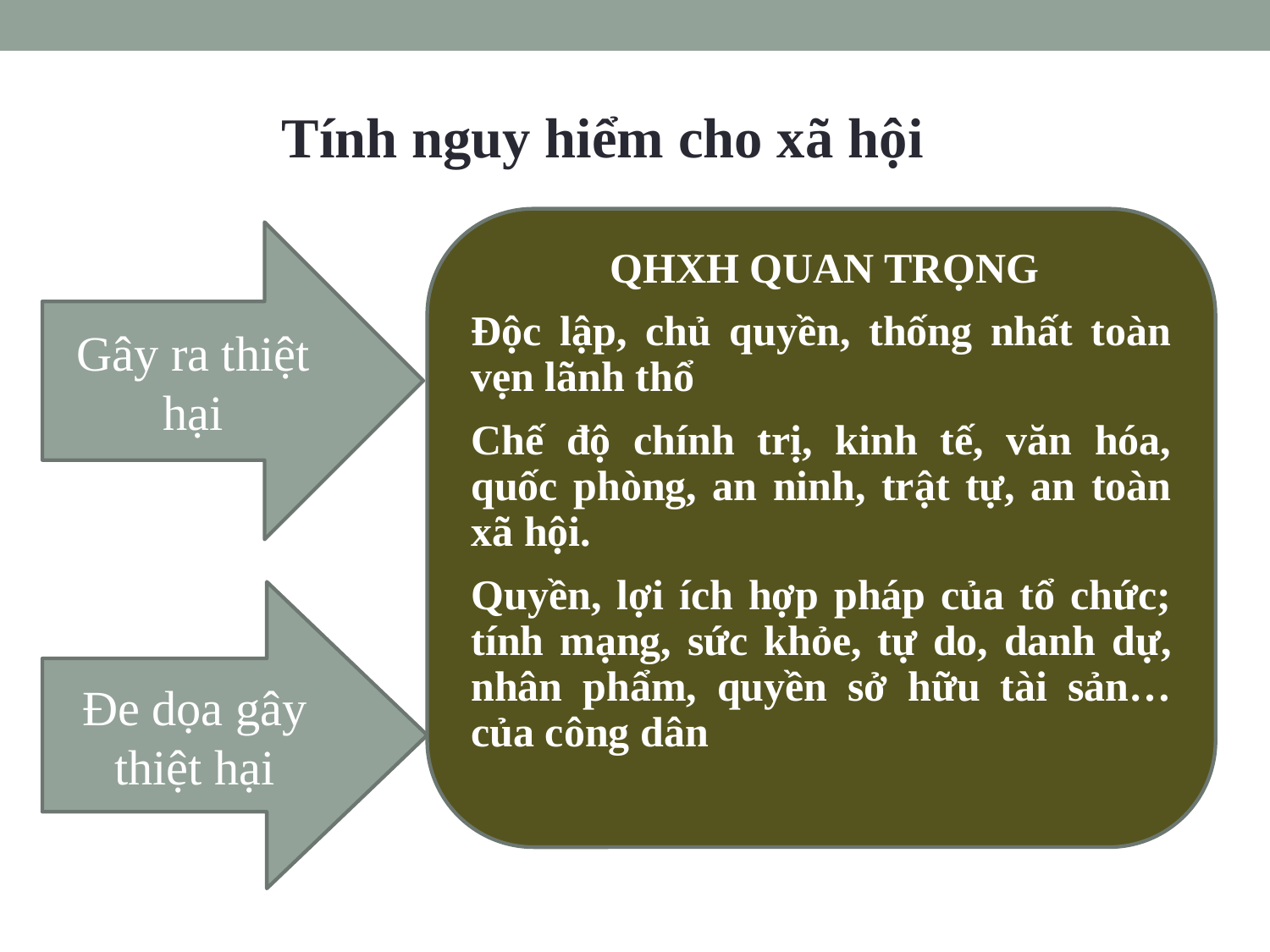

8
Tính nguy hiểm cho xã hội
QHXH QUAN TRỌNG
Độc lập, chủ quyền, thống nhất toàn vẹn lãnh thổ
Chế độ chính trị, kinh tế, văn hóa, quốc phòng, an ninh, trật tự, an toàn xã hội.
Quyền, lợi ích hợp pháp của tổ chức; tính mạng, sức khỏe, tự do, danh dự, nhân phẩm, quyền sở hữu tài sản… của công dân

Gây ra thiệt hại
Đe dọa gây thiệt hại